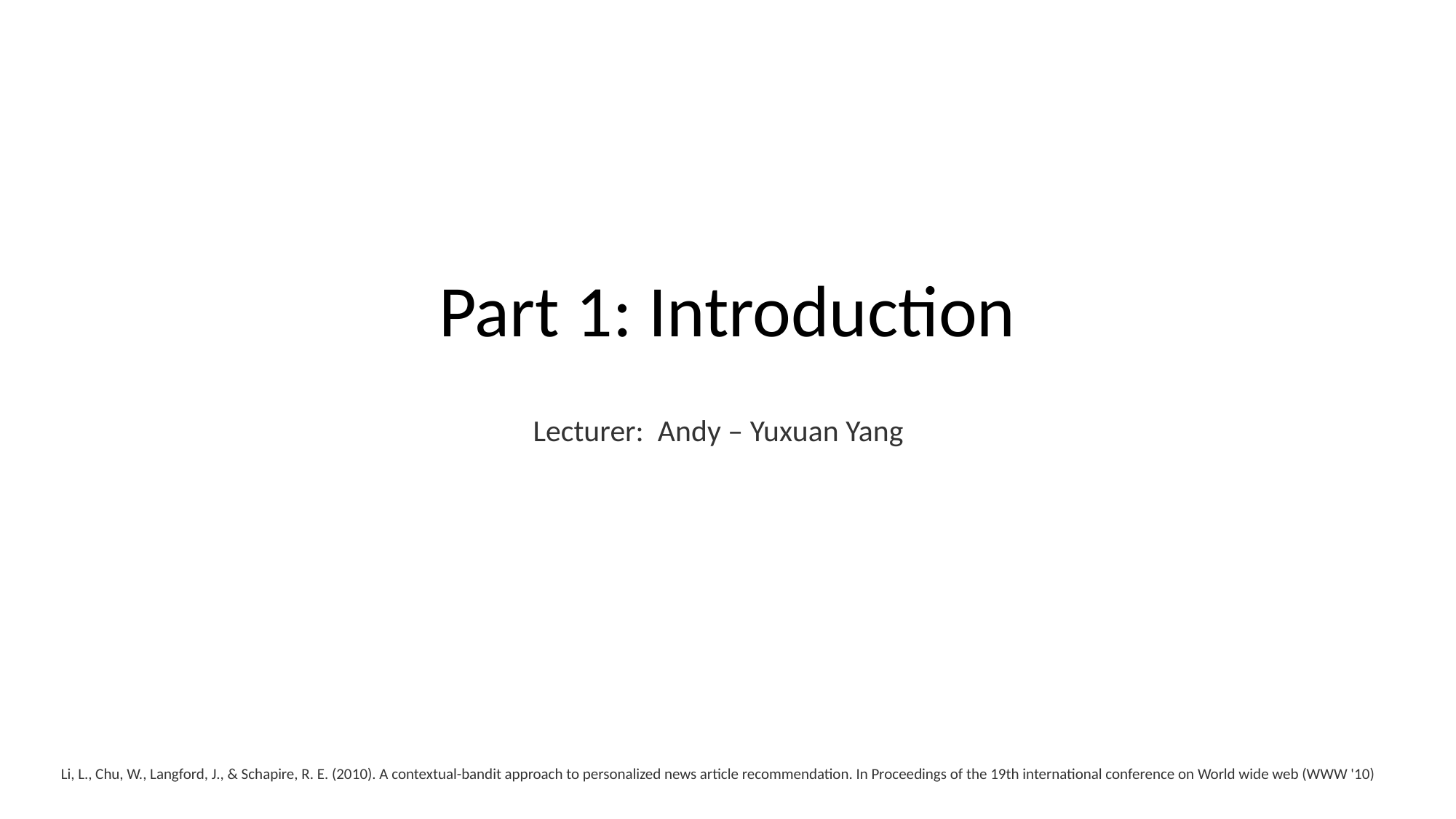

Part 1: Introduction
Lecturer:  Andy – Yuxuan Yang

Li, L., Chu, W., Langford, J., & Schapire, R. E. (2010). A contextual-bandit approach to personalized news article recommendation. In Proceedings of the 19th international conference on World wide web (WWW '10)